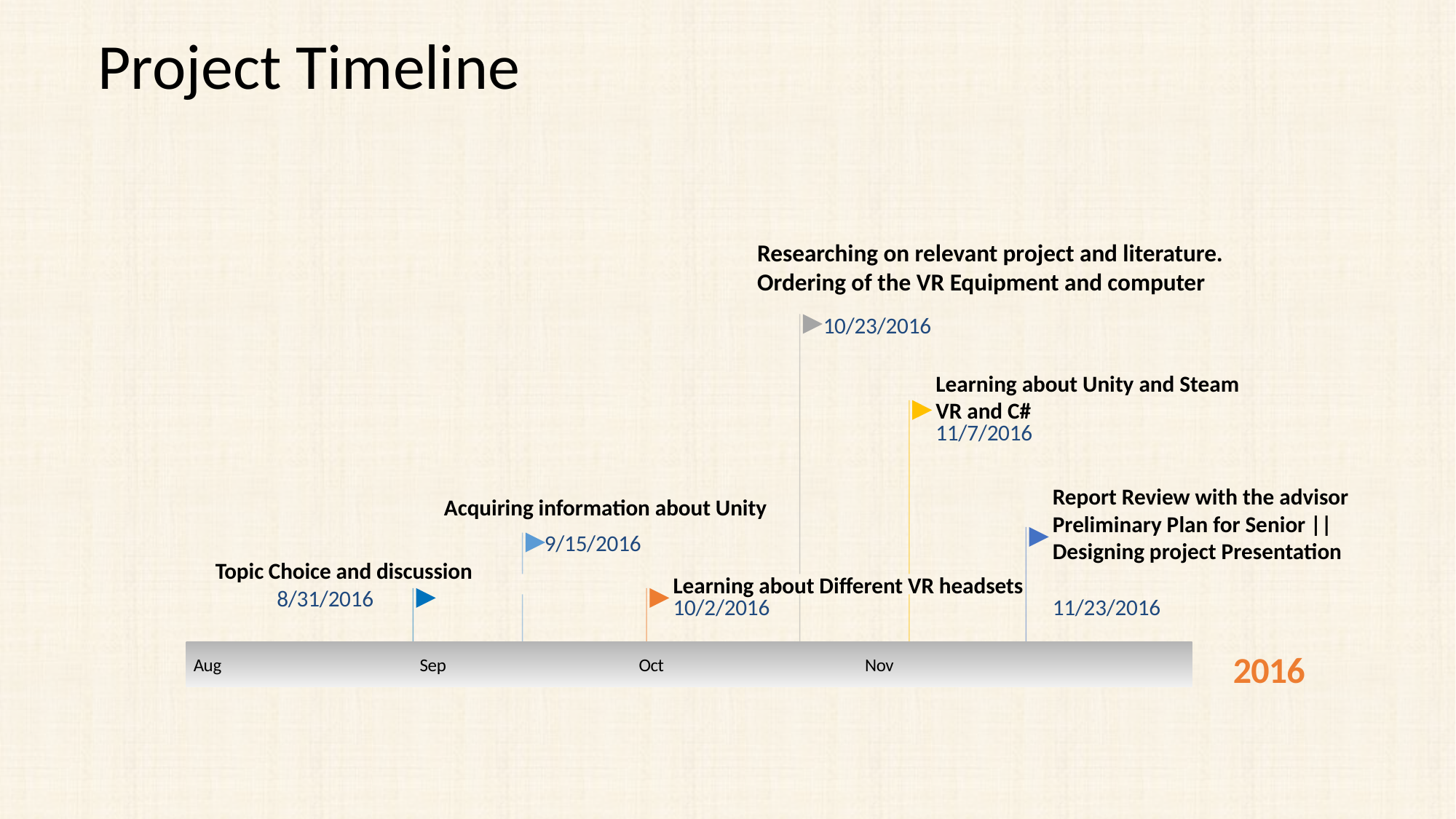

# Project Timeline
Researching on relevant project and literature. Ordering of the VR Equipment and computer

10/23/2016

Learning about Unity and Steam VR and C#

11/7/2016
Report Review with the advisor Preliminary Plan for Senior || Designing project Presentation
Acquiring information about Unity

9/15/2016

Topic Choice and discussion
Learning about Different VR headsets
8/31/2016

10/2/2016
11/23/2016

2016
Aug
Sep
Oct
Nov